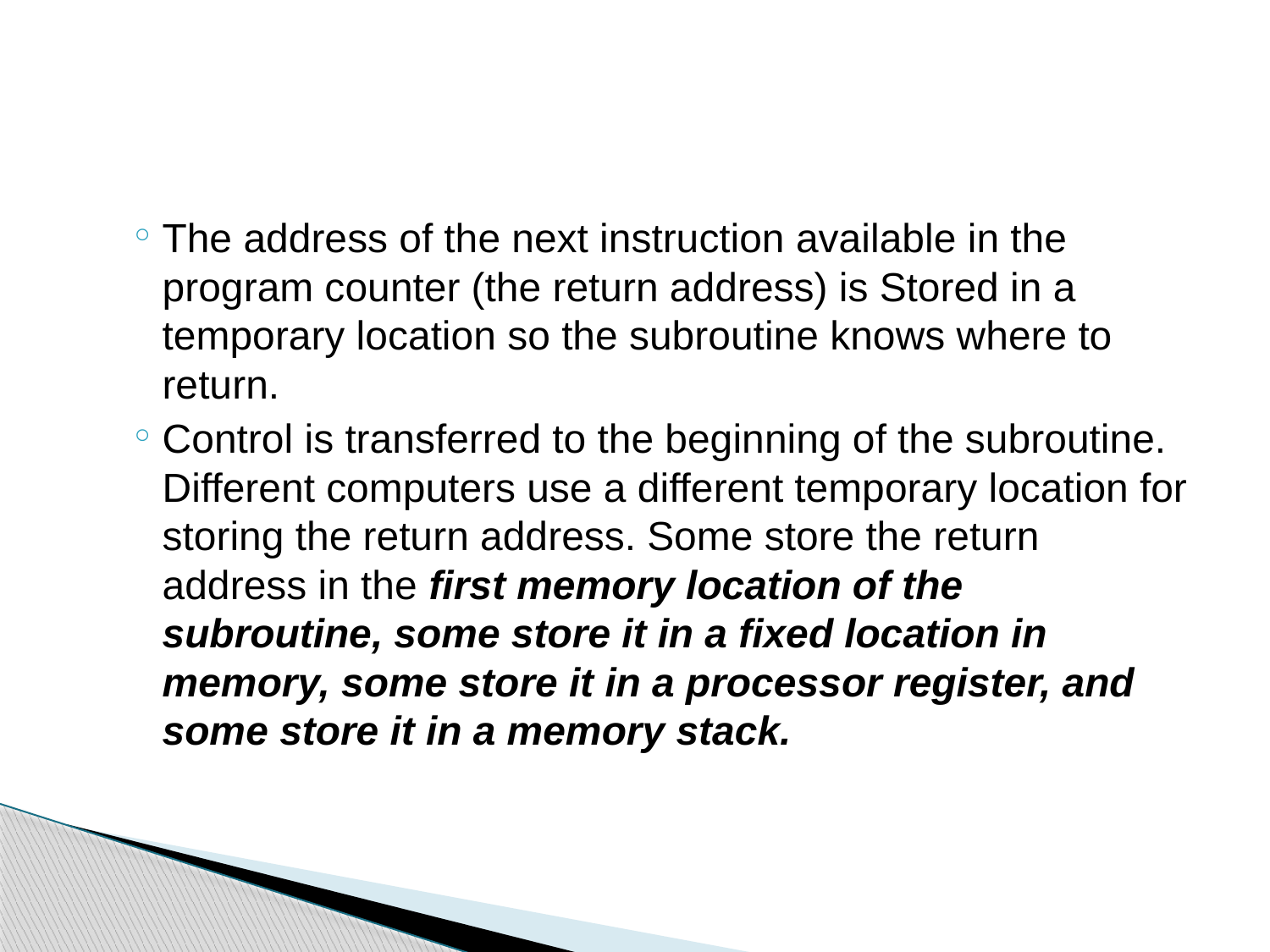

#
The address of the next instruction available in the program counter (the return address) is Stored in a temporary location so the subroutine knows where to return.
Control is transferred to the beginning of the subroutine.
Different computers use a different temporary location for storing the return address. Some store the return address in the first memory location of the subroutine, some store it in a fixed location in memory, some store it in a processor register, and some store it in a memory stack.